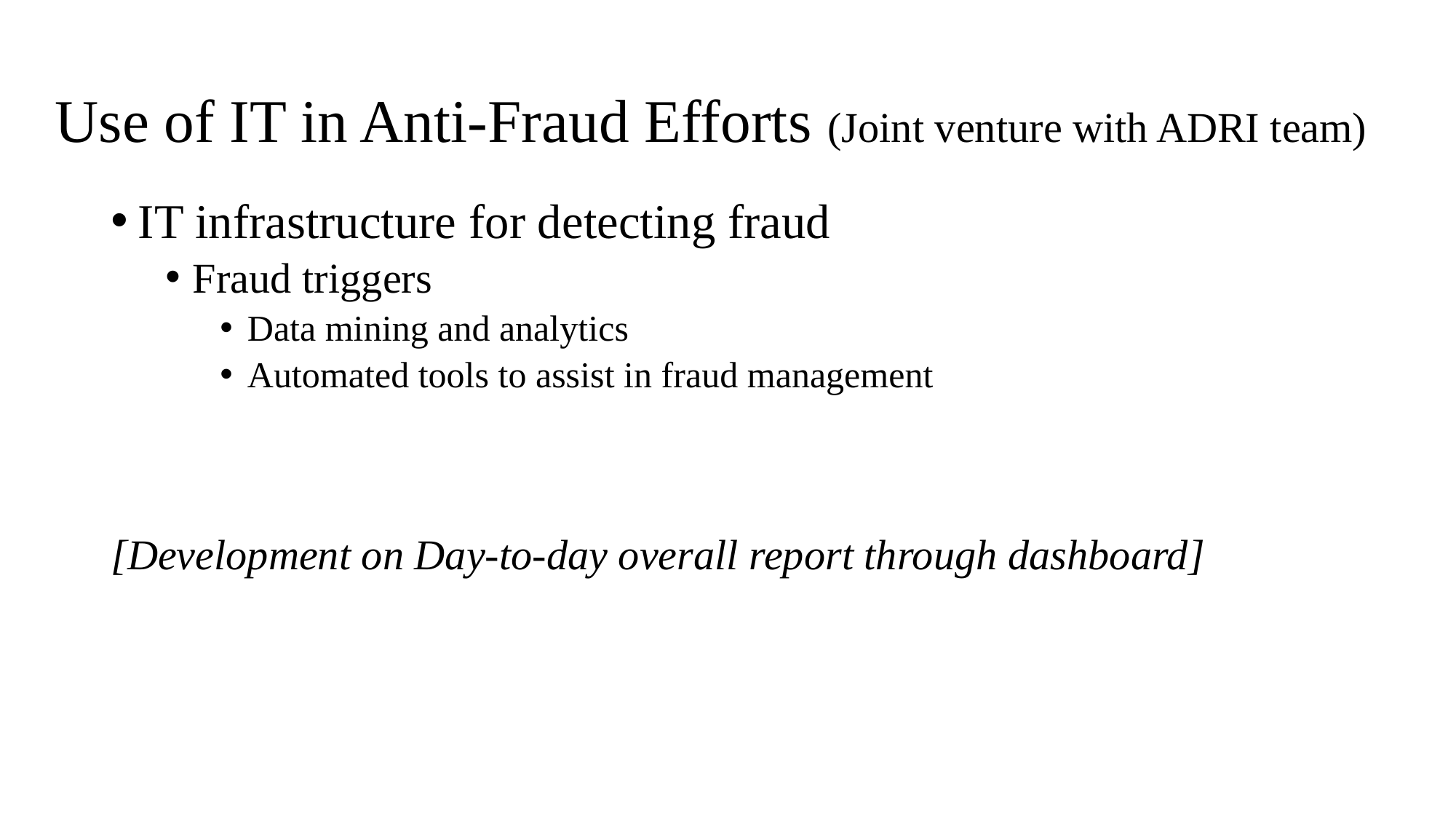

# Use of IT in Anti-Fraud Efforts (Joint venture with ADRI team)
IT infrastructure for detecting fraud
Fraud triggers
Data mining and analytics
Automated tools to assist in fraud management

[Development on Day-to-day overall report through dashboard]